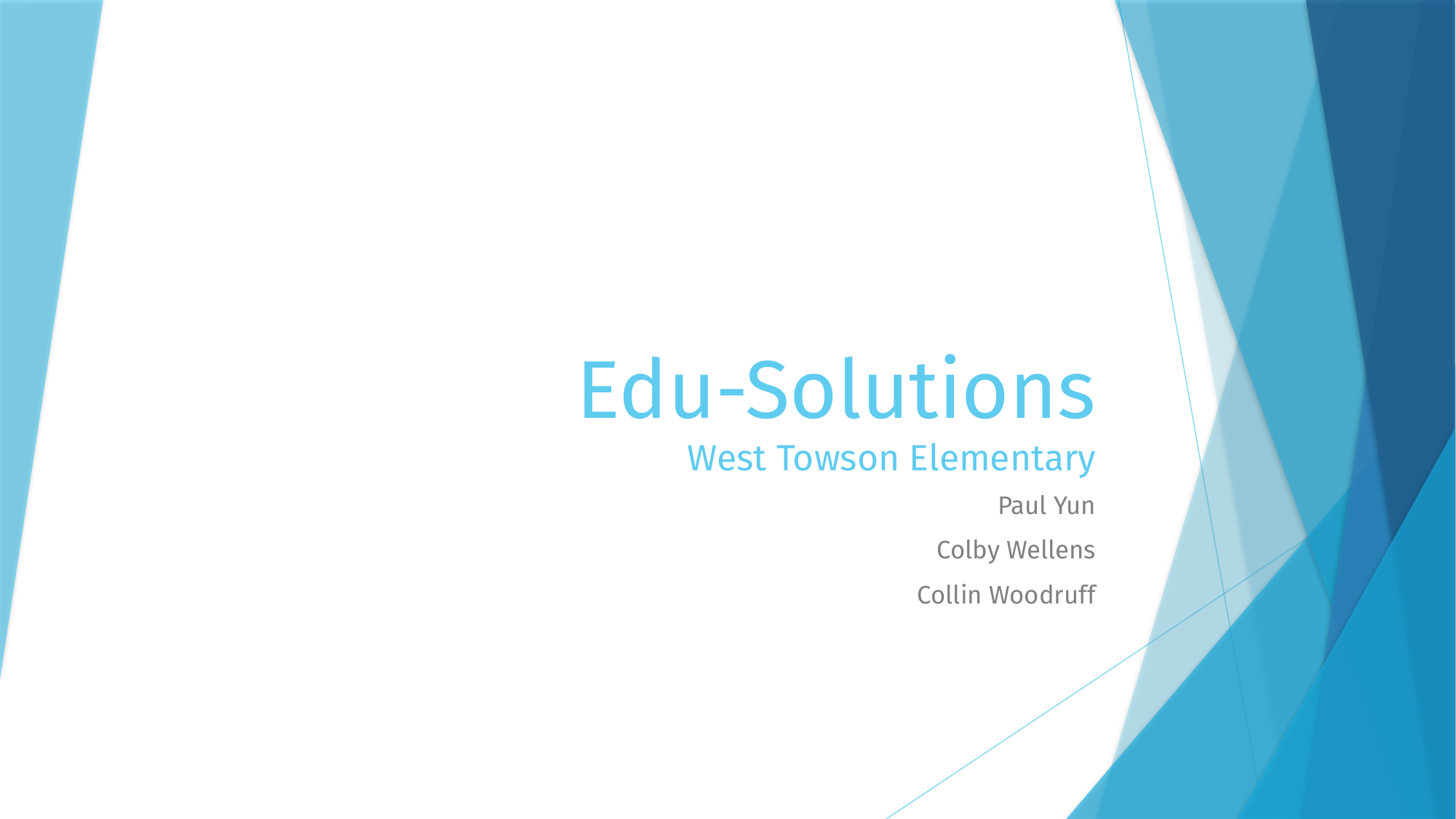

# Edu-Solutions West Towson Elementary
Paul Yun
Colby Wellens
Collin Woodruff